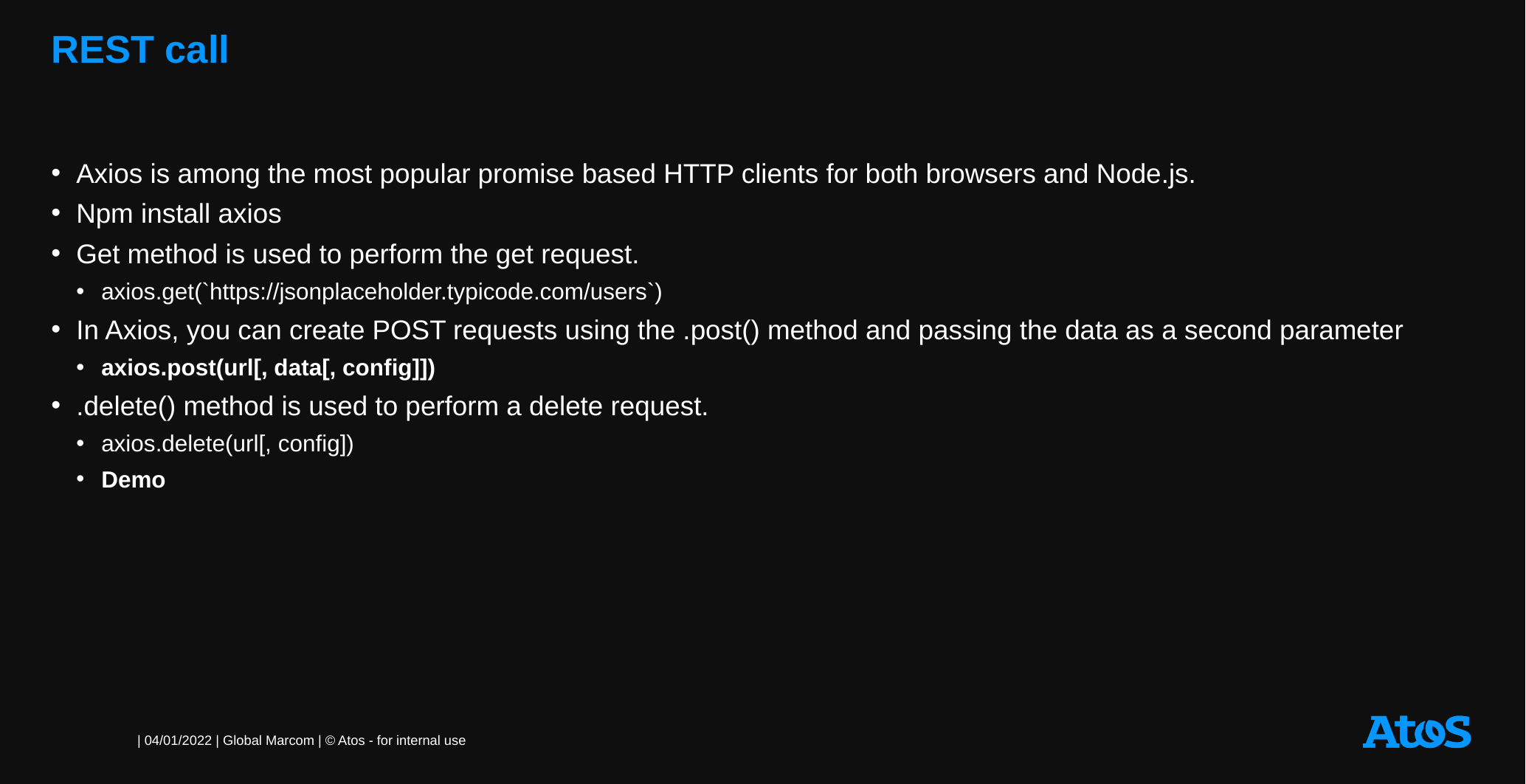

# REST call
Axios is among the most popular promise based HTTP clients for both browsers and Node.js.
Npm install axios
Get method is used to perform the get request.
axios.get(`https://jsonplaceholder.typicode.com/users`)
In Axios, you can create POST requests using the .post() method and passing the data as a second parameter
axios.post(url[, data[, config]])
.delete() method is used to perform a delete request.
axios.delete(url[, config])
Demo